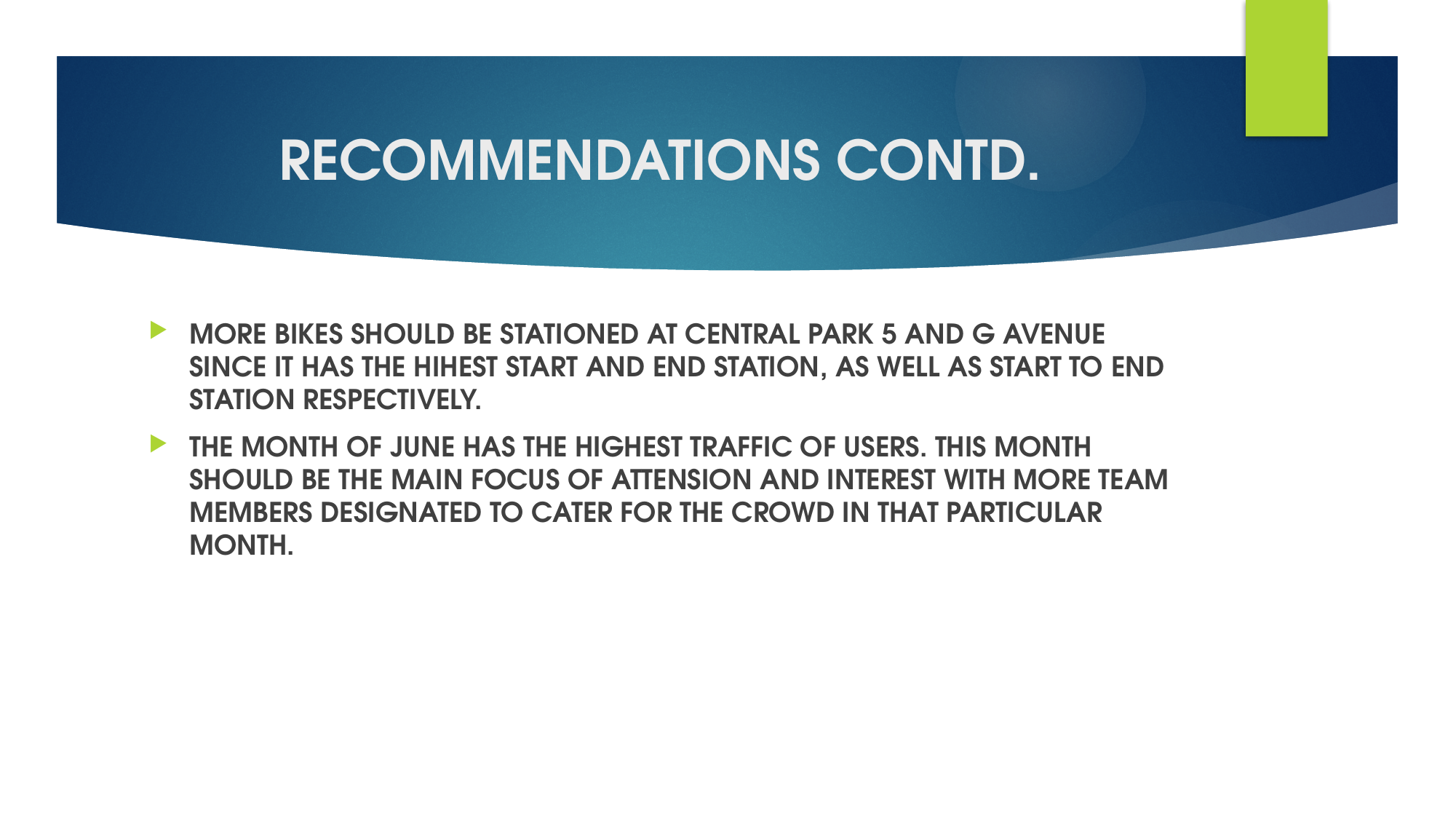

# RECOMMENDATIONS CONTD.
MORE BIKES SHOULD BE STATIONED AT CENTRAL PARK 5 AND G AVENUE SINCE IT HAS THE HIHEST START AND END STATION, AS WELL AS START TO END STATION RESPECTIVELY.
THE MONTH OF JUNE HAS THE HIGHEST TRAFFIC OF USERS. THIS MONTH SHOULD BE THE MAIN FOCUS OF ATTENSION AND INTEREST WITH MORE TEAM MEMBERS DESIGNATED TO CATER FOR THE CROWD IN THAT PARTICULAR MONTH.